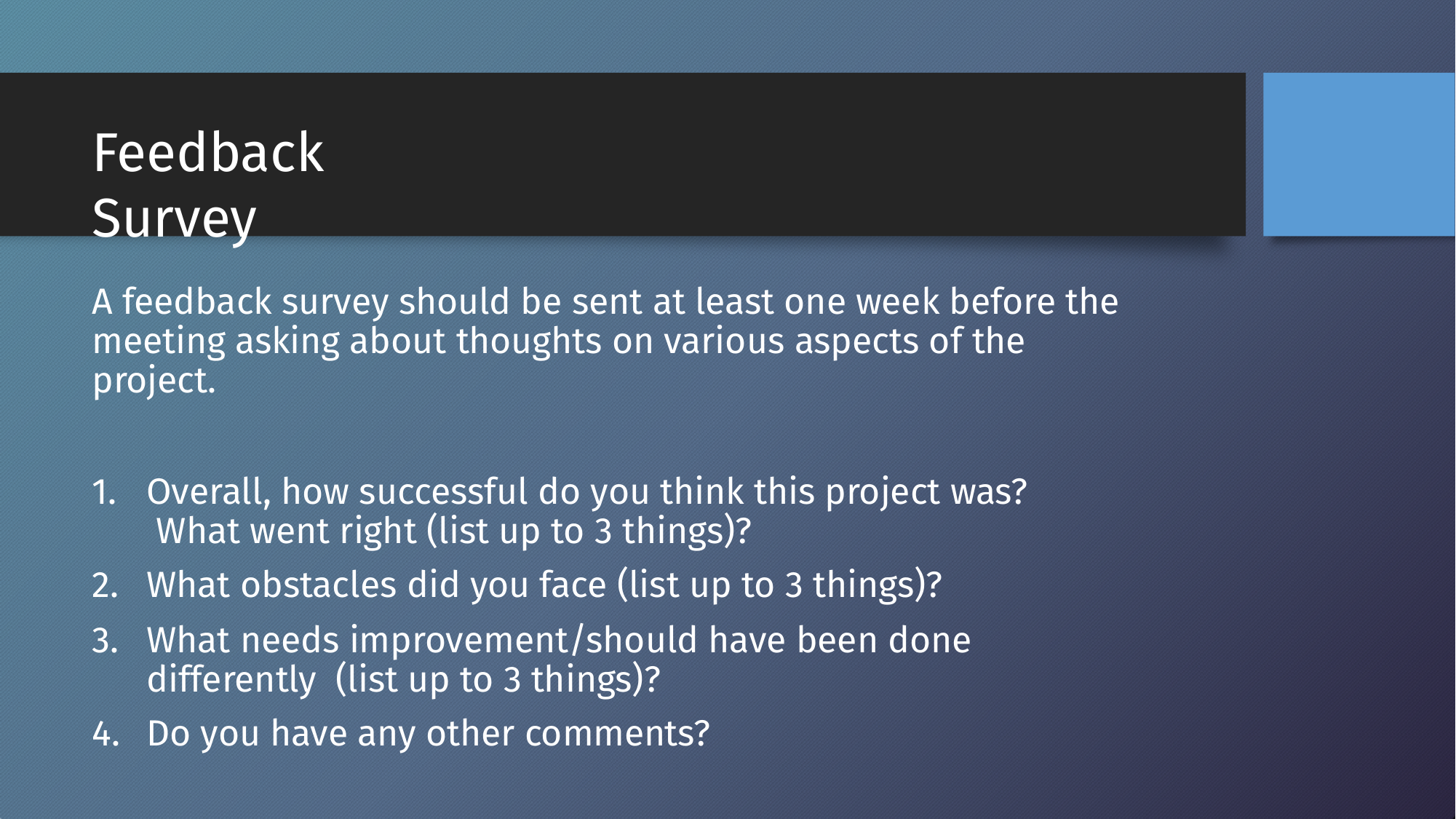

# Feedback Survey
A feedback survey should be sent at least one week before the  meeting asking about thoughts on various aspects of the project.

Overall, how successful do you think this project was?  What went right (list up to 3 things)?
What obstacles did you face (list up to 3 things)?
What needs improvement/should have been done differently  (list up to 3 things)?
Do you have any other comments?